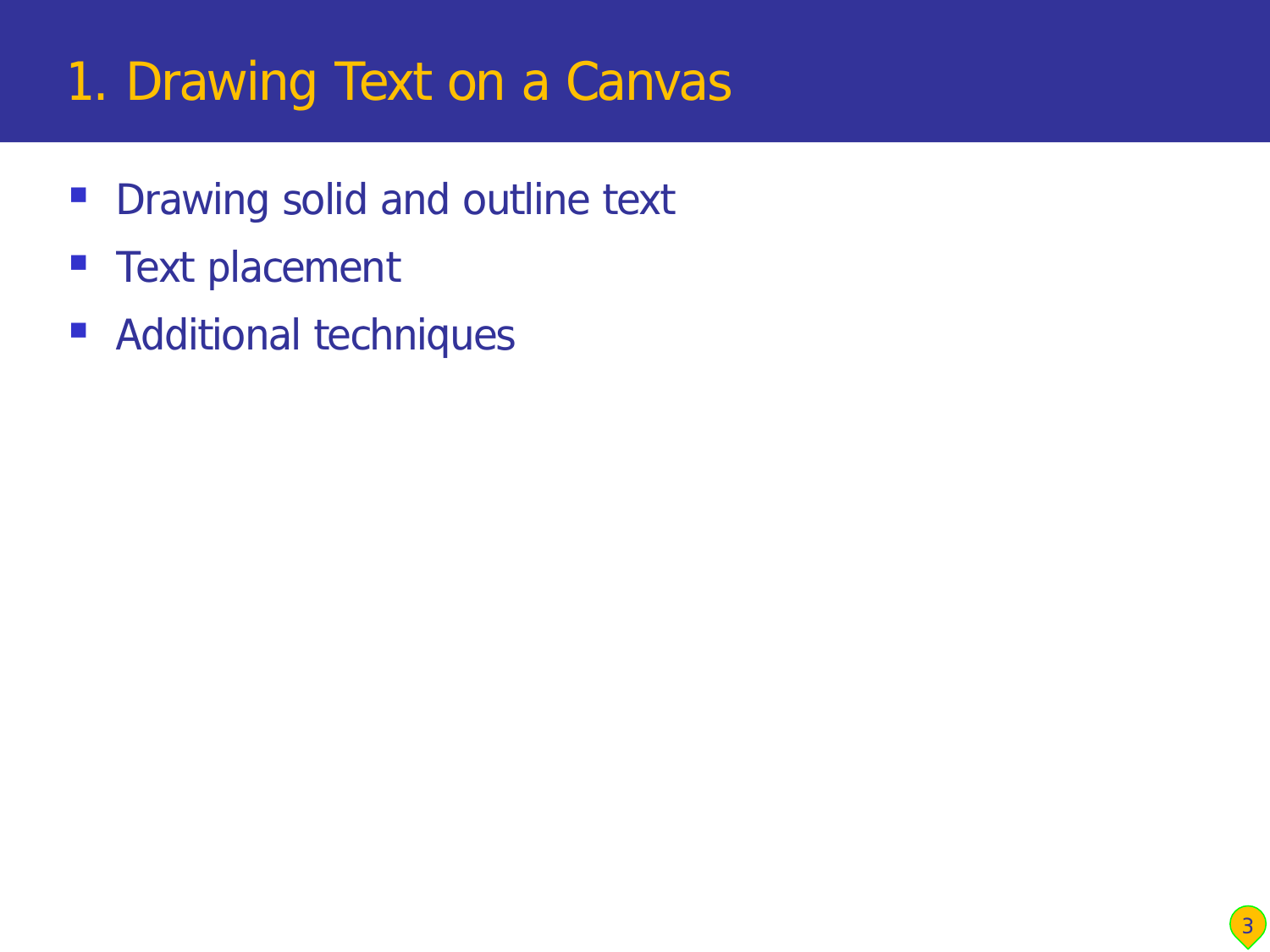

# 1. Drawing Text on a Canvas
Drawing solid and outline text
Text placement
Additional techniques
3